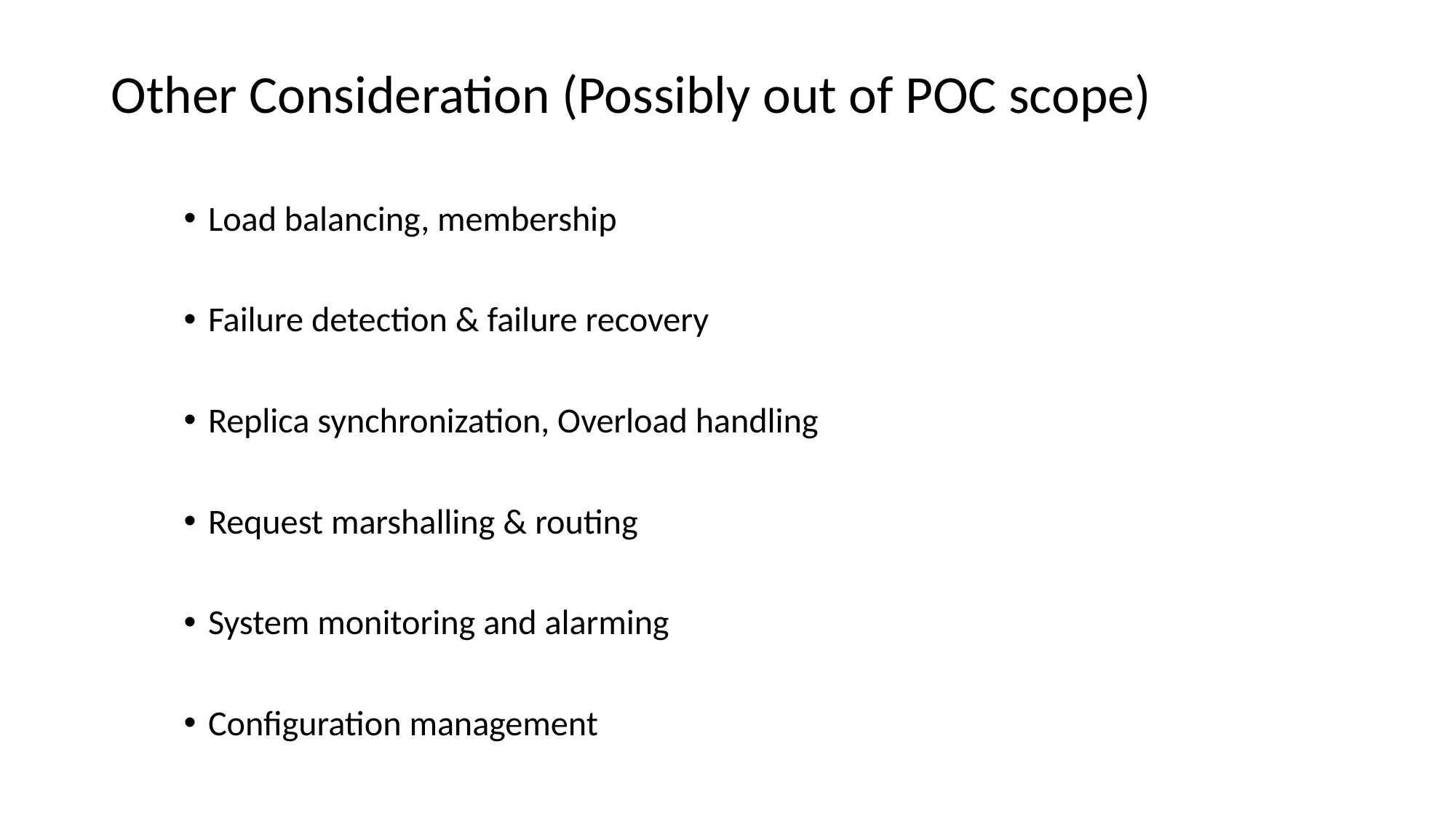

# Other Consideration (Possibly out of POC scope)
Load balancing, membership

Failure detection & failure recovery

Replica synchronization, Overload handling

Request marshalling & routing

System monitoring and alarming

Configuration management